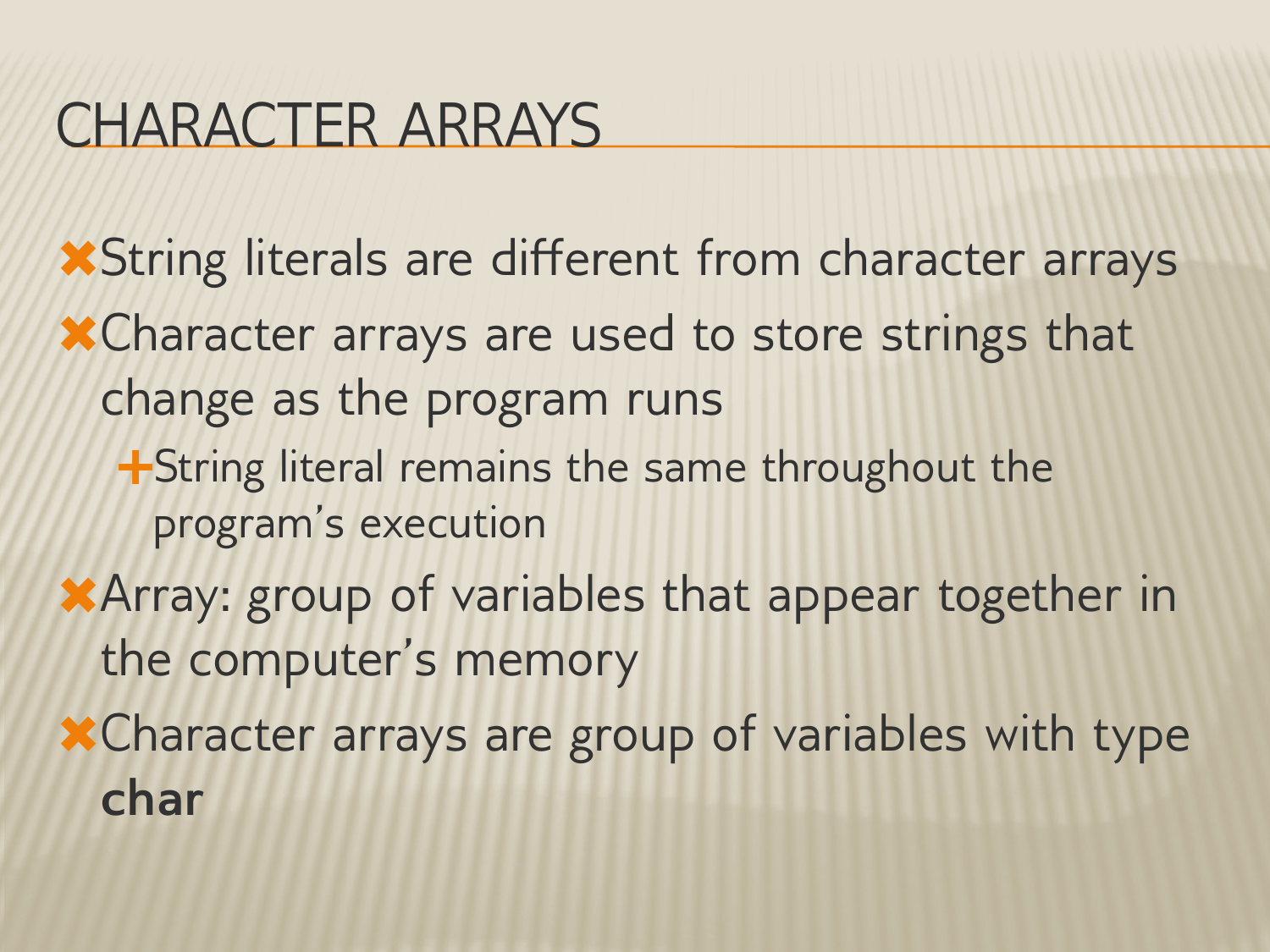

# CHARACTER ARRAYS
String literals are different from character arrays
Character arrays are used to store strings that change as the program runs
String literal remains the same throughout the program’s execution
Array: group of variables that appear together in the computer’s memory
Character arrays are group of variables with type char